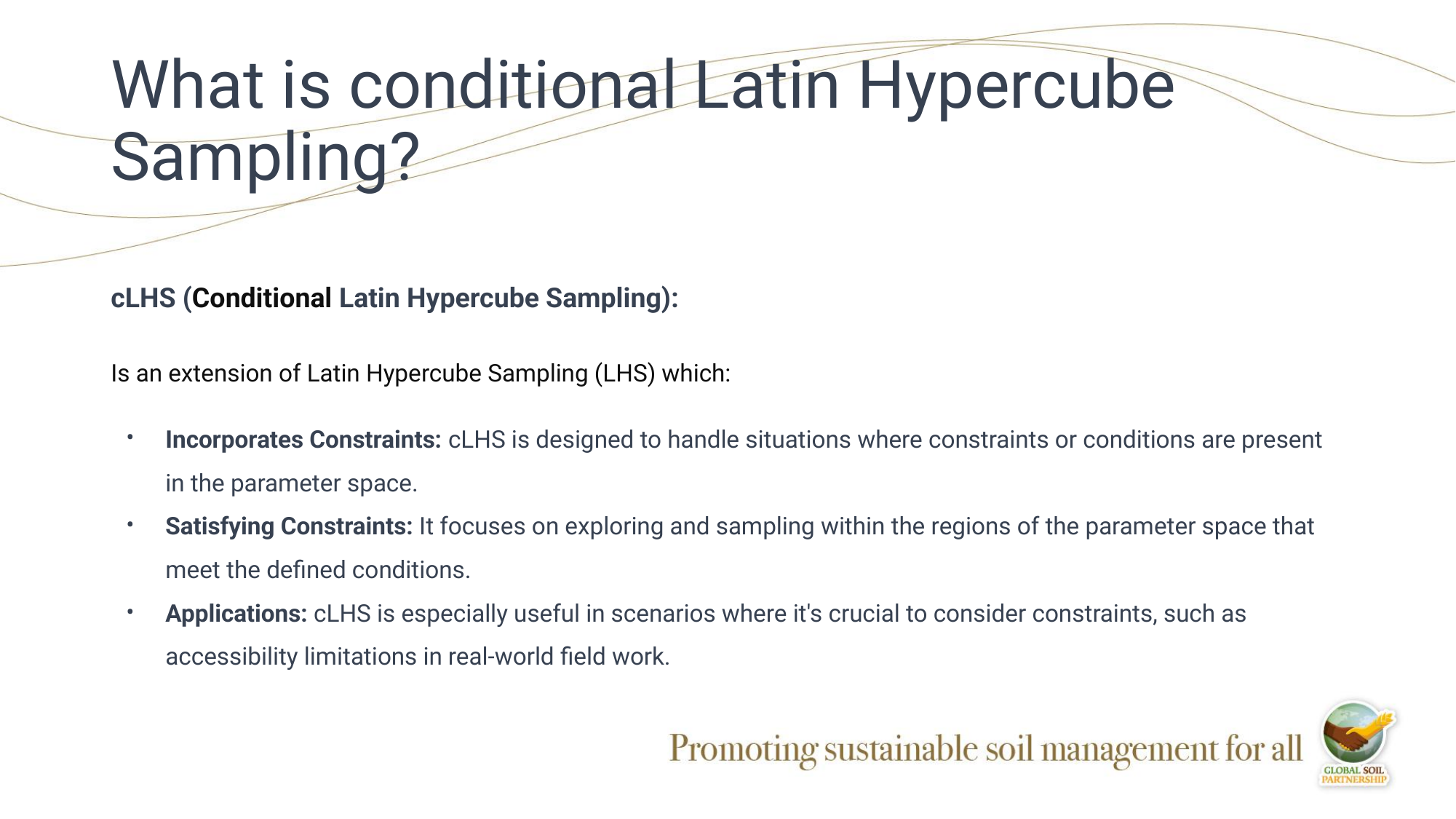

# What is conditional Latin Hypercube Sampling?

cLHS (Conditional Latin Hypercube Sampling):
Is an extension of Latin Hypercube Sampling (LHS) which:
Incorporates Constraints: cLHS is designed to handle situations where constraints or conditions are present in the parameter space.
Satisfying Constraints: It focuses on exploring and sampling within the regions of the parameter space that meet the defined conditions.
Applications: cLHS is especially useful in scenarios where it's crucial to consider constraints, such as accessibility limitations in real-world field work.